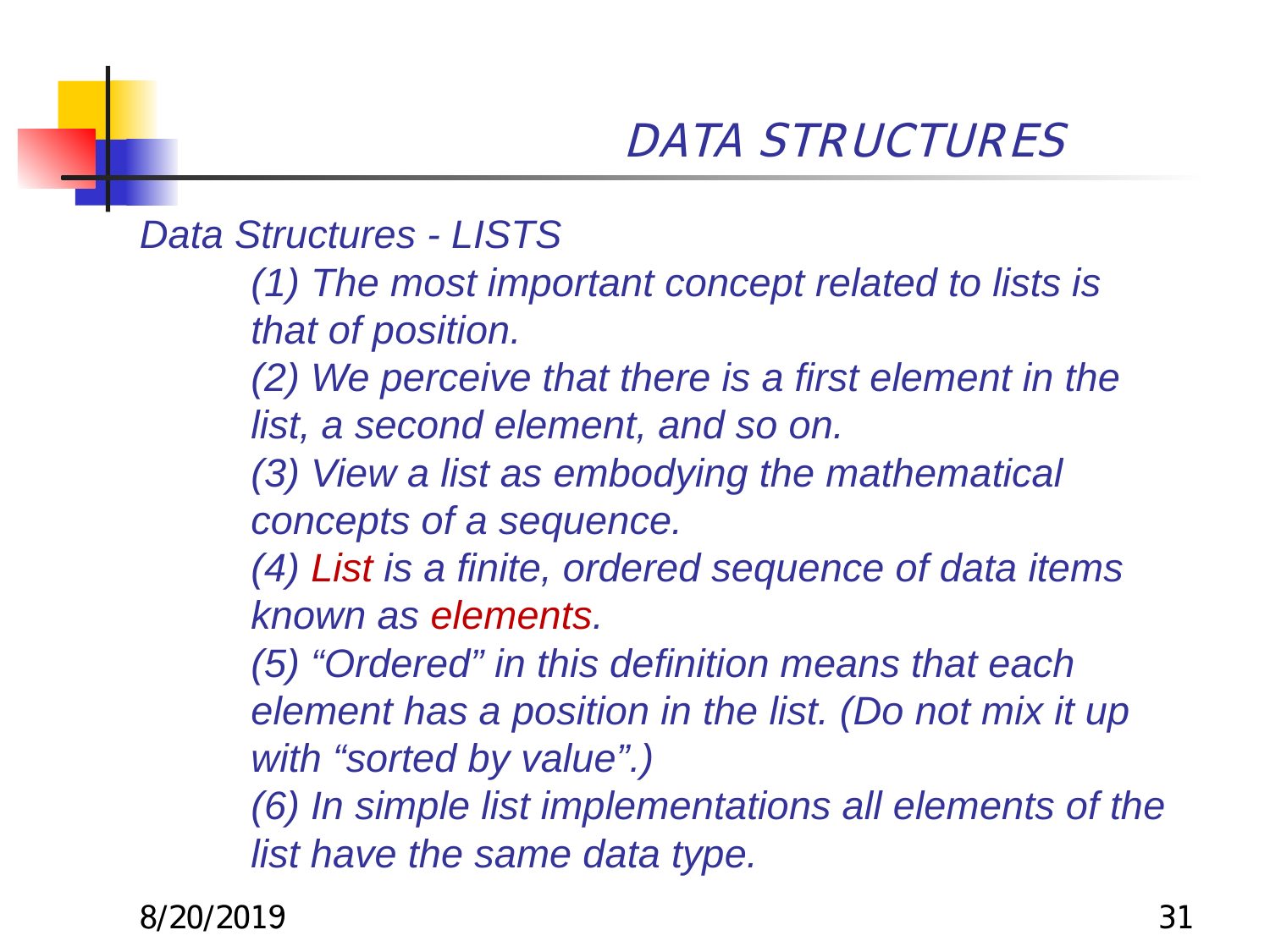

# DATA STRUCTURES
Data Structures - LISTS
  	(1) The most important concept related to lists is that of position.
	(2) We perceive that there is a first element in the list, a second element, and so on.
	(3) View a list as embodying the mathematical concepts of a sequence.
	(4) List is a finite, ordered sequence of data items known as elements.
	(5) “Ordered” in this definition means that each element has a position in the list. (Do not mix it up with “sorted by value”.)
	(6) In simple list implementations all elements of the list have the same data type.

8/20/2019
31